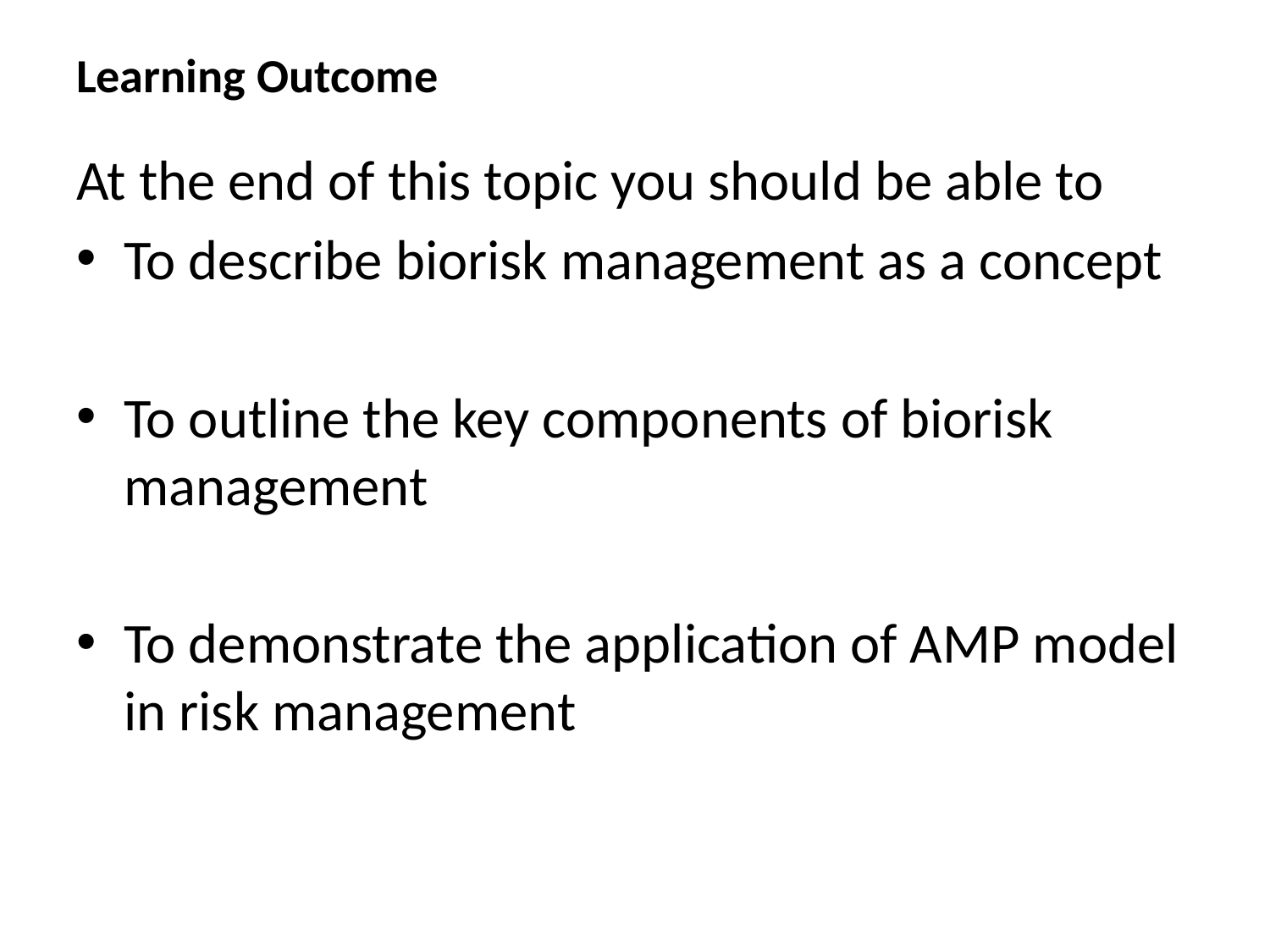

# Learning Outcome
At the end of this topic you should be able to
To describe biorisk management as a concept

To outline the key components of biorisk management

To demonstrate the application of AMP model in risk management